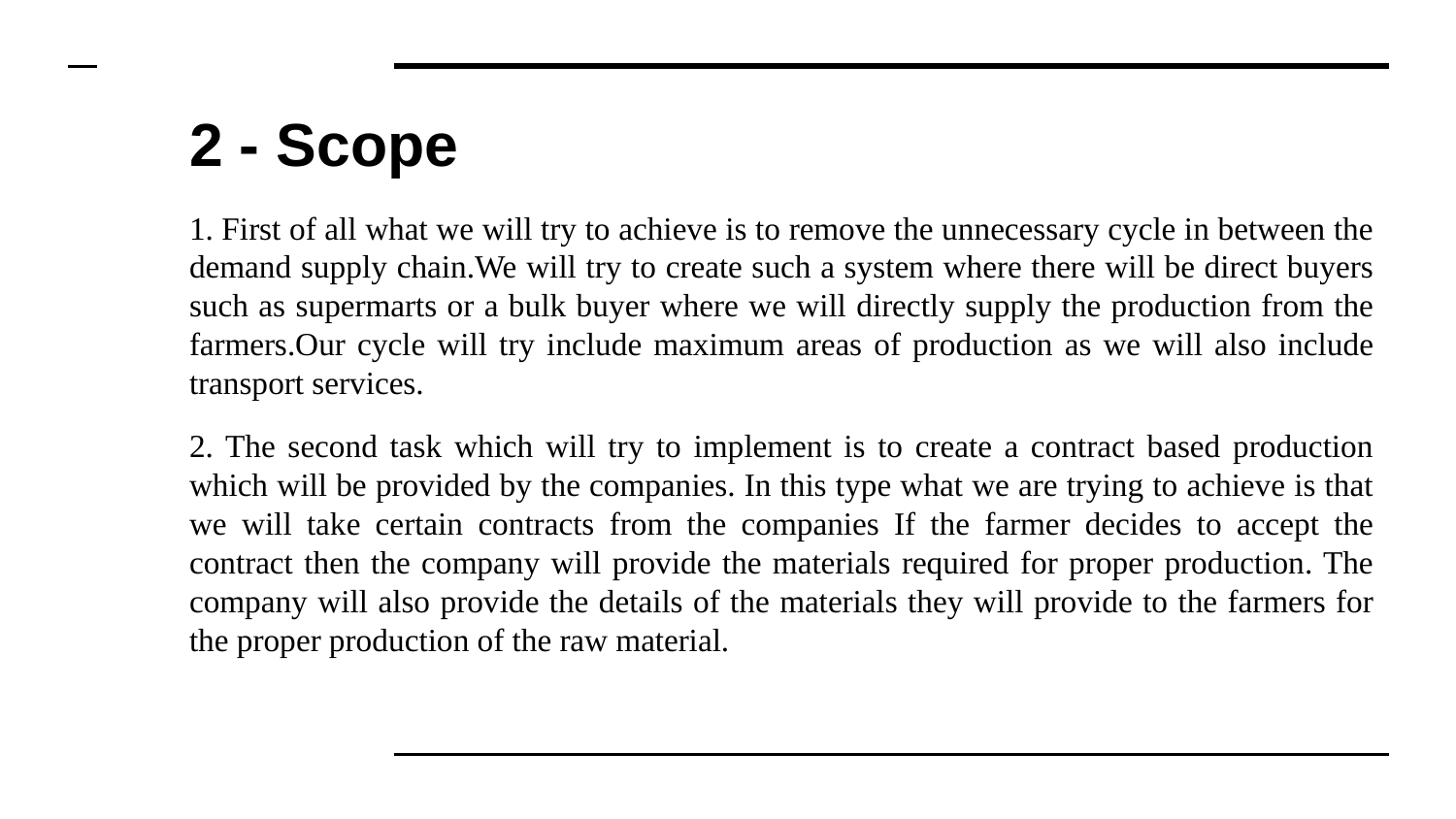

# 2 - Scope
1. First of all what we will try to achieve is to remove the unnecessary cycle in between the demand supply chain.We will try to create such a system where there will be direct buyers such as supermarts or a bulk buyer where we will directly supply the production from the farmers.Our cycle will try include maximum areas of production as we will also include transport services.
2. The second task which will try to implement is to create a contract based production which will be provided by the companies. In this type what we are trying to achieve is that we will take certain contracts from the companies If the farmer decides to accept the contract then the company will provide the materials required for proper production. The company will also provide the details of the materials they will provide to the farmers for the proper production of the raw material.